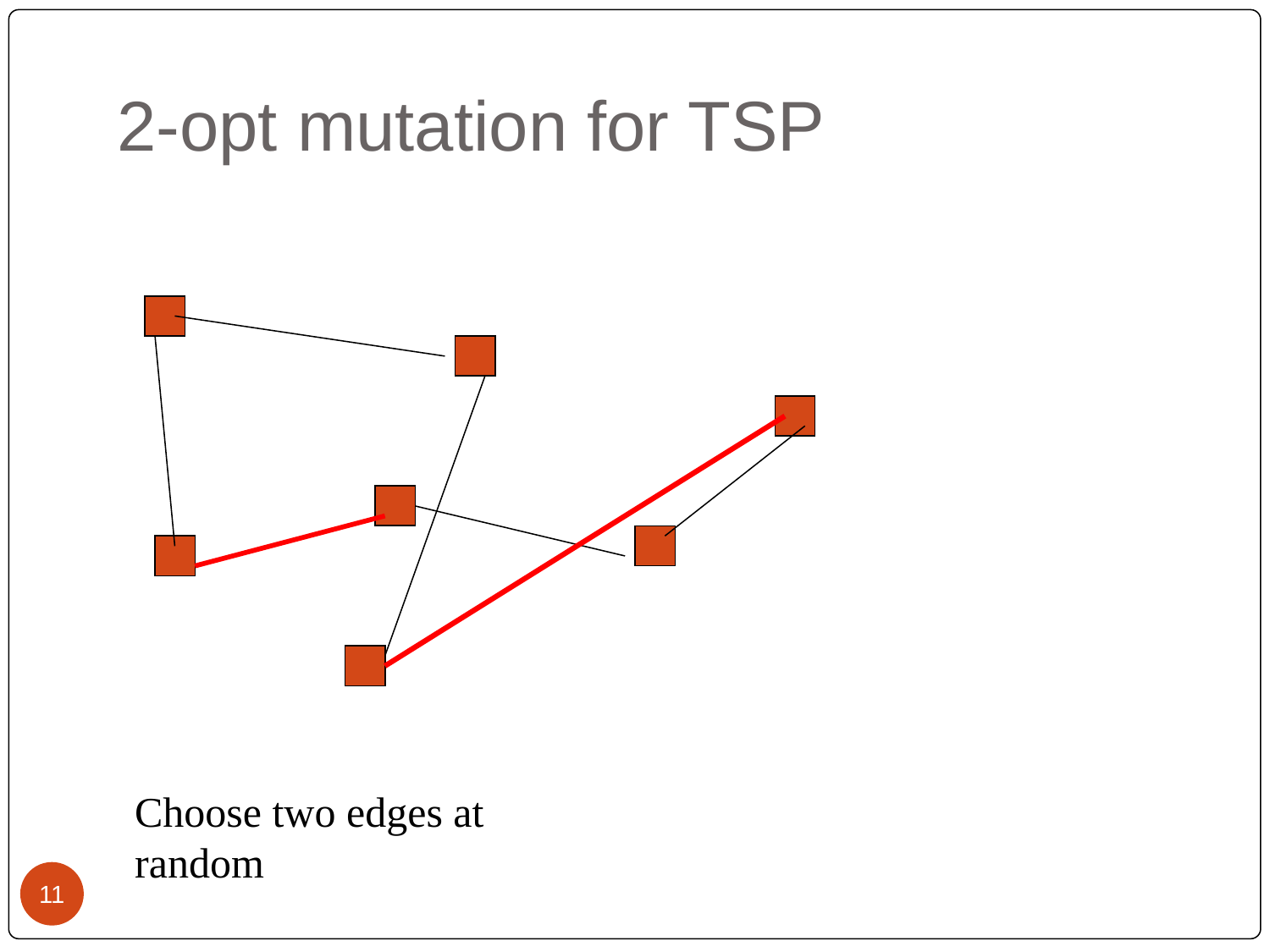

# 2-opt mutation for TSP

Choose two edges at random
11